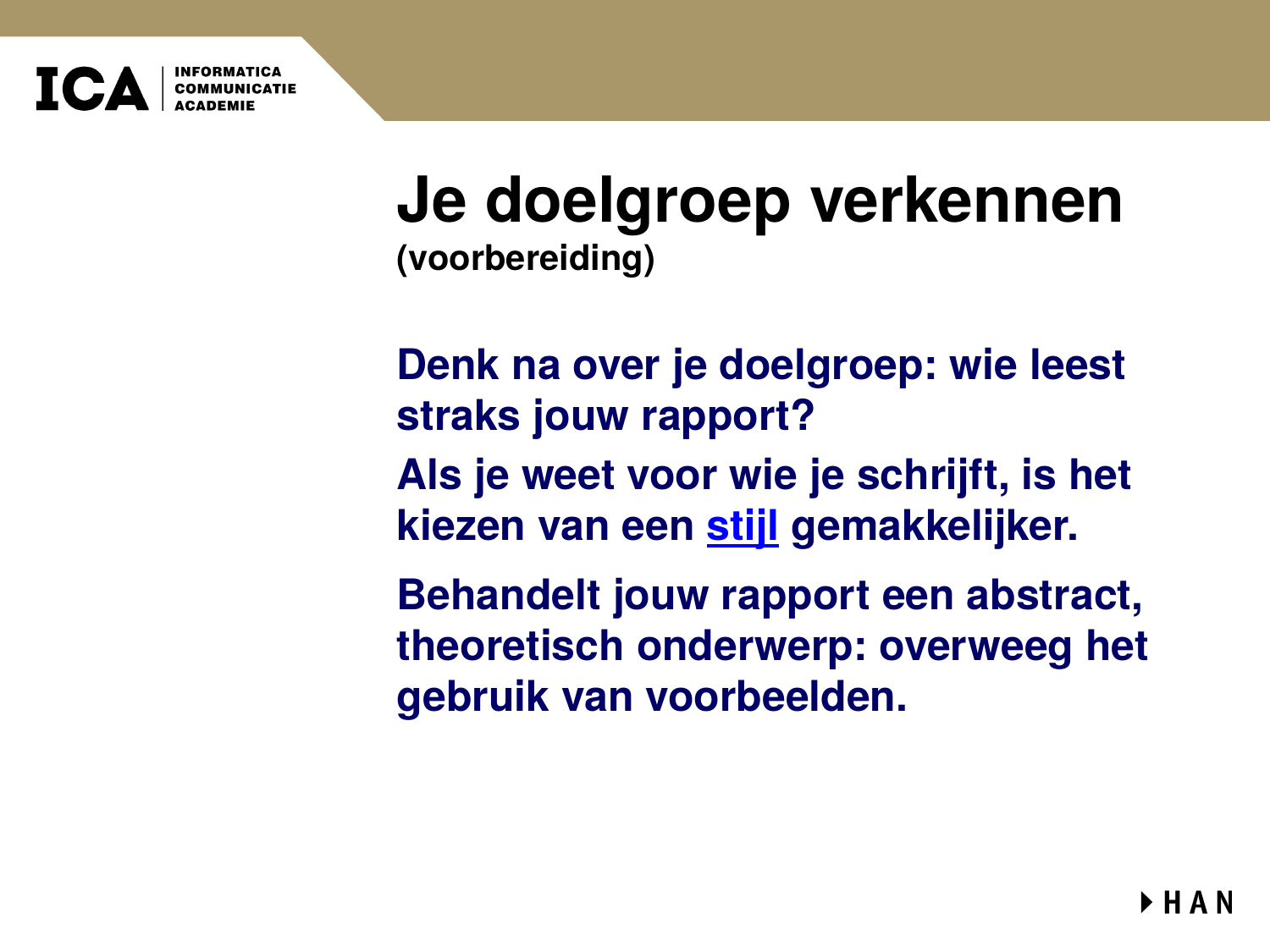

# Je doelgroep verkennen (voorbereiding)

Denk na over je doelgroep: wie leest straks jouw rapport?
Als je weet voor wie je schrijft, is het kiezen van een stijl gemakkelijker.
Behandelt jouw rapport een abstract, theoretisch onderwerp: overweeg het gebruik van voorbeelden.